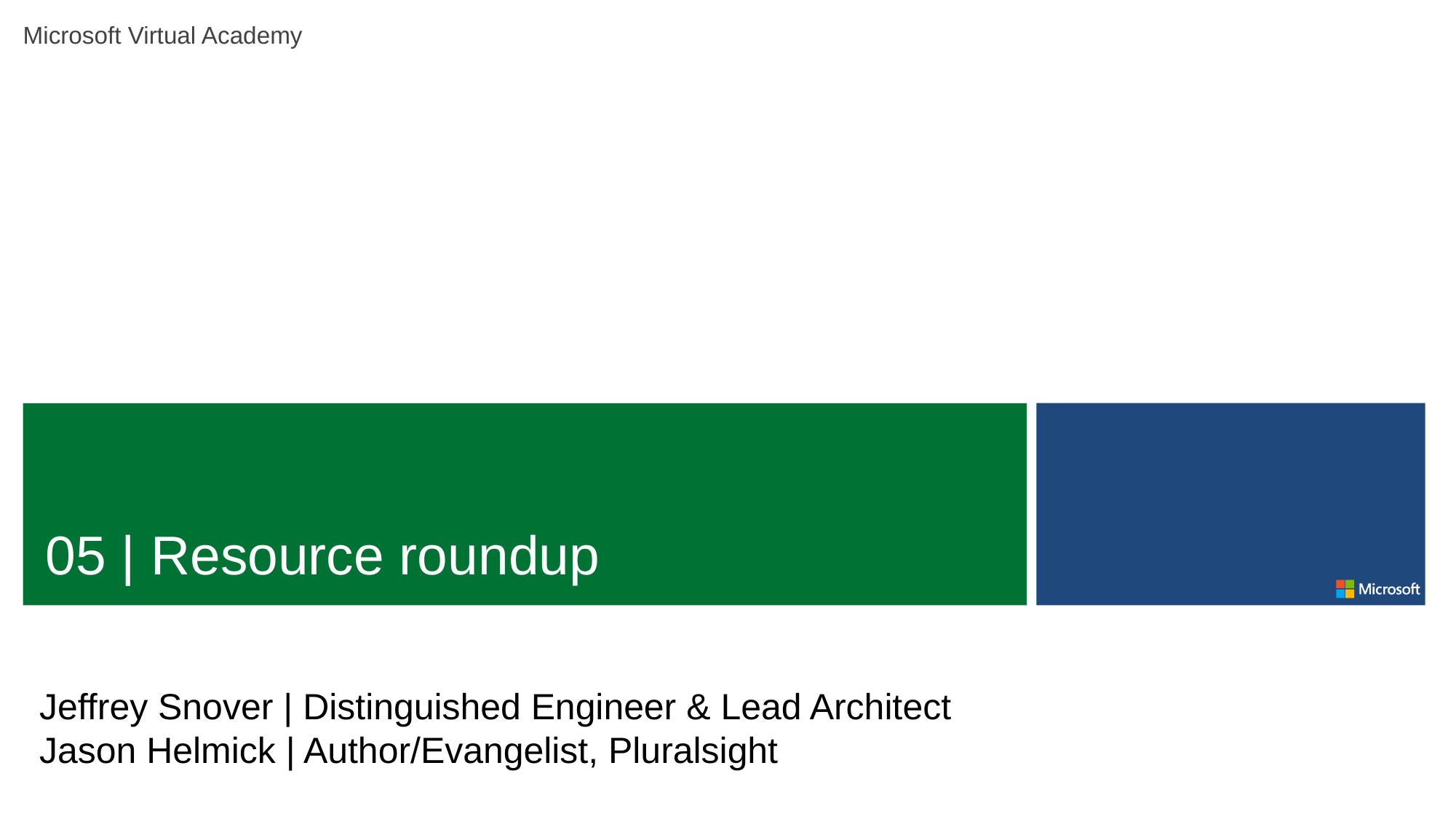

05 | Resource roundup
Jeffrey Snover | Distinguished Engineer & Lead Architect
Jason Helmick | Author/Evangelist, Pluralsight